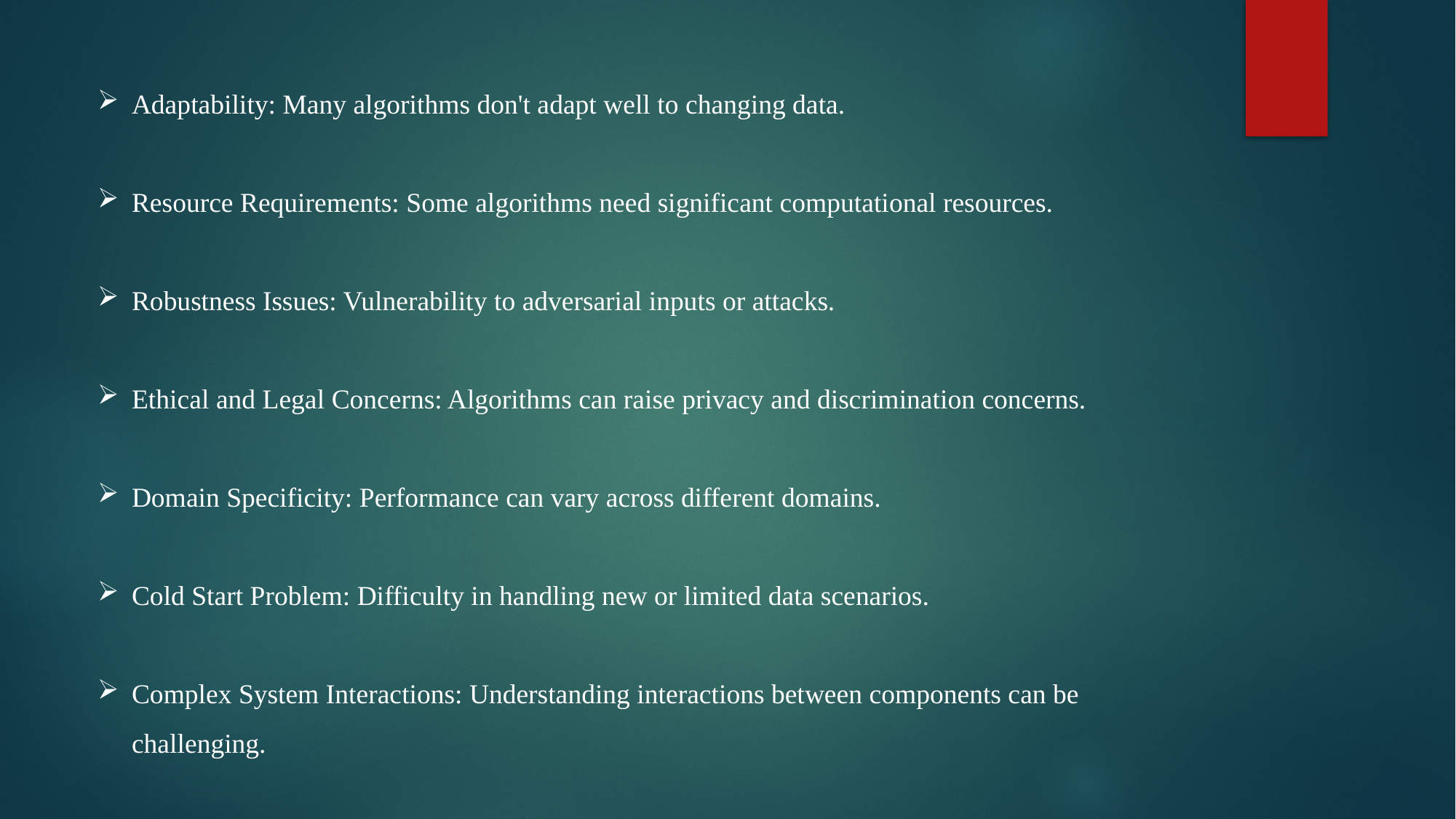

Adaptability: Many algorithms don't adapt well to changing data.

Resource Requirements: Some algorithms need significant computational resources.

Robustness Issues: Vulnerability to adversarial inputs or attacks.

Ethical and Legal Concerns: Algorithms can raise privacy and discrimination concerns.

Domain Specificity: Performance can vary across different domains.

Cold Start Problem: Difficulty in handling new or limited data scenarios.

Complex System Interactions: Understanding interactions between components can be challenging.

These limitations should be considered when selecting and designing algorithms for specific tasks.